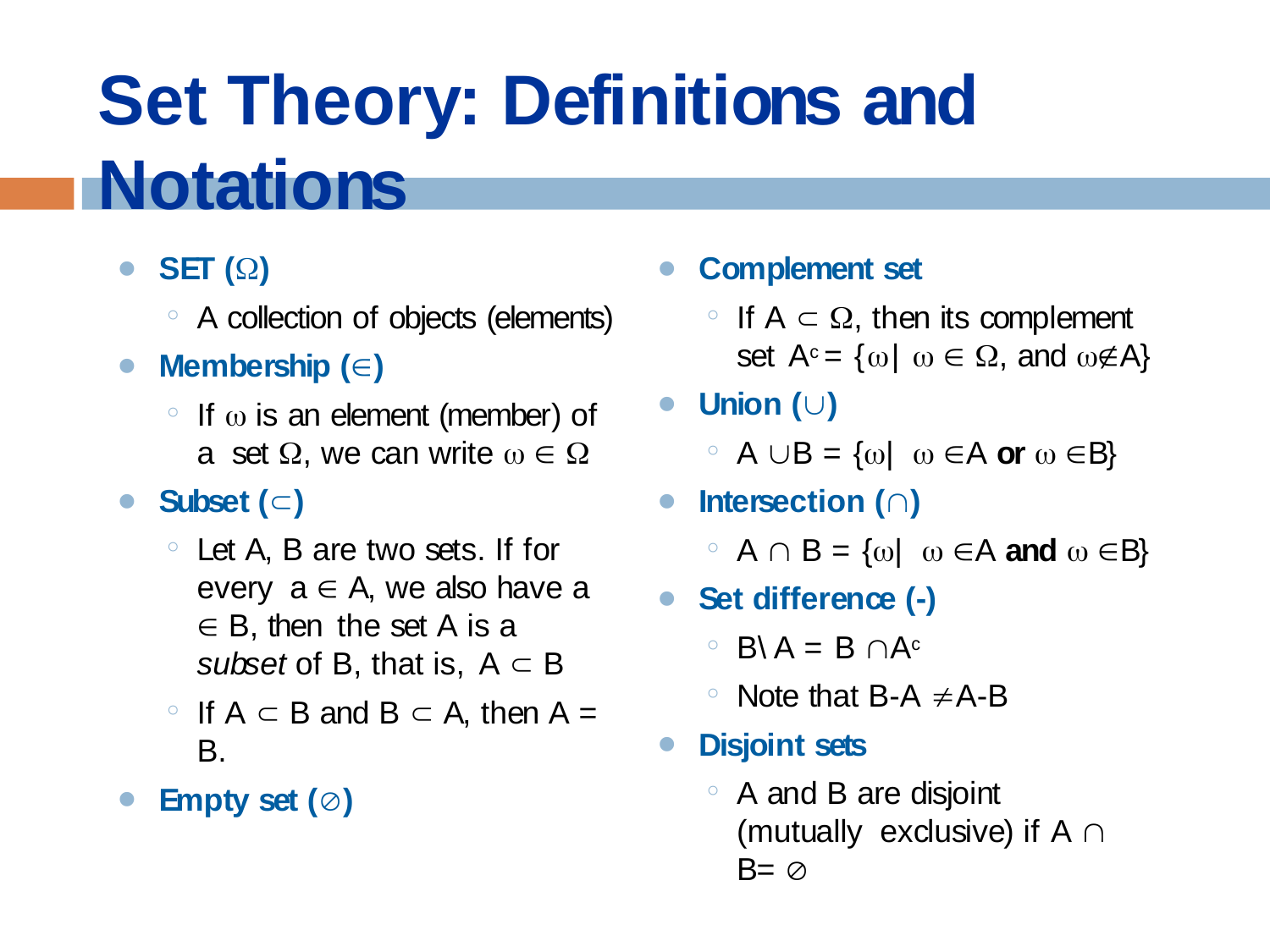

# Set Theory: Definitions and Notations
Complement set
If A ⊂ Ω, then its complement set  Ac = {ω| ω ∈ Ω, and ω∉A}
Union (∪)
A ∪B = {ω| ω ∈A or ω ∈B}
Intersection (∩)
A ∩ B = {ω| ω ∈A and ω ∈B}
Set difference (-)
B\A = B ∩Ac
Note that B-A ≠A-B
Disjoint sets
A and B are disjoint (mutually  exclusive) if A ∩ B= ∅
SET (Ω)
A collection of objects (elements)
Membership (∈)
If ω is an element (member) of a  set Ω, we can write ω ∈ Ω
Subset (⊂)
Let A, B are two sets. If for every  a ∈ A, we also have a ∈ B, then  the set A is a subset of B, that is,  A ⊂ B
If A ⊂ B and B ⊂ A, then A = B.
Empty set (∅)